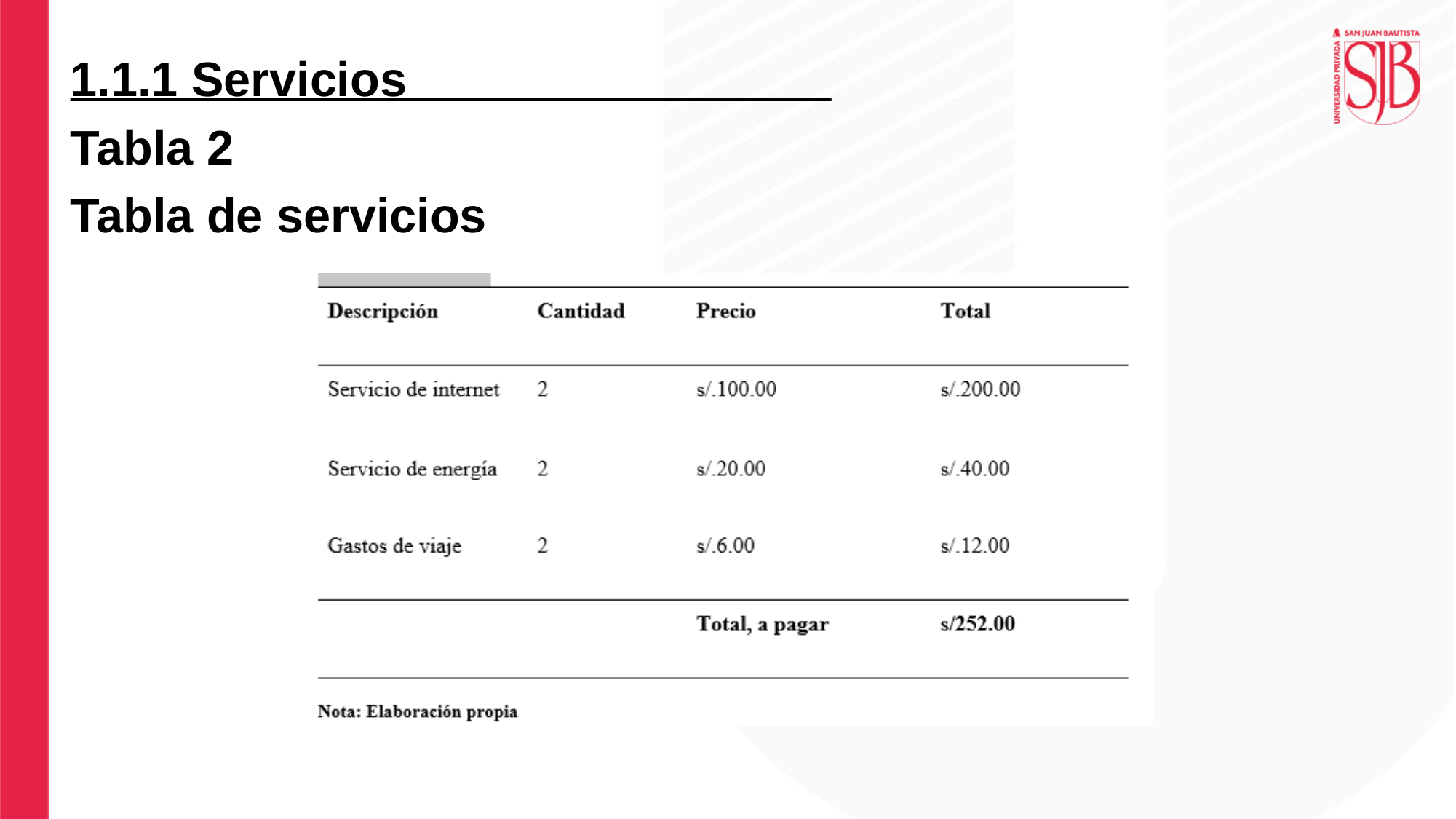

1.1.1 Servicios
Tabla 2
Tabla de servicios